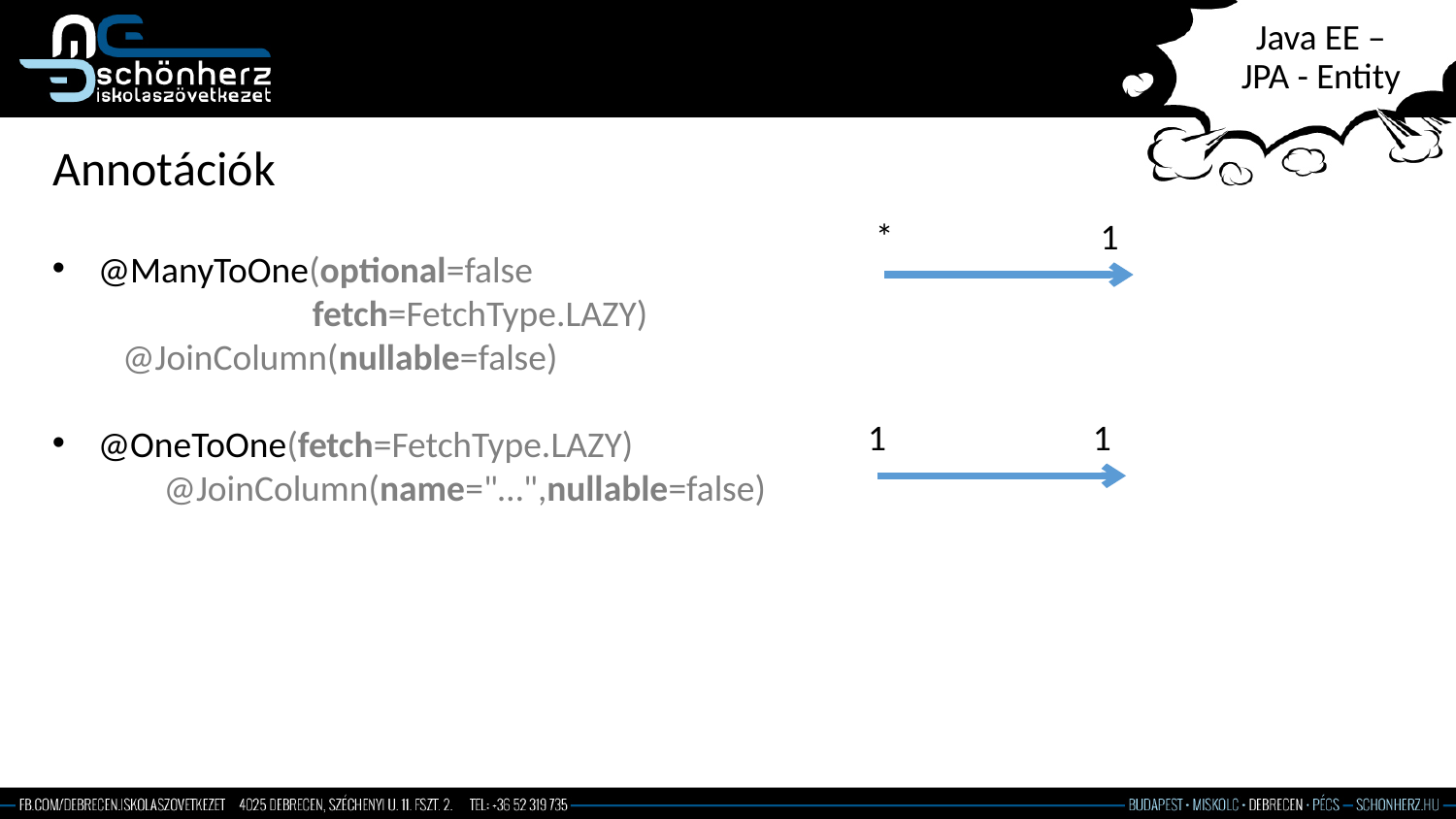

# Java EE – JPA - Entity
Annotációk
*
1
@ManyToOne(optional=false
                          fetch=FetchType.LAZY)
   @JoinColumn(nullable=false)

@OneToOne(fetch=FetchType.LAZY)
        @JoinColumn(name="…",nullable=false)

1
1